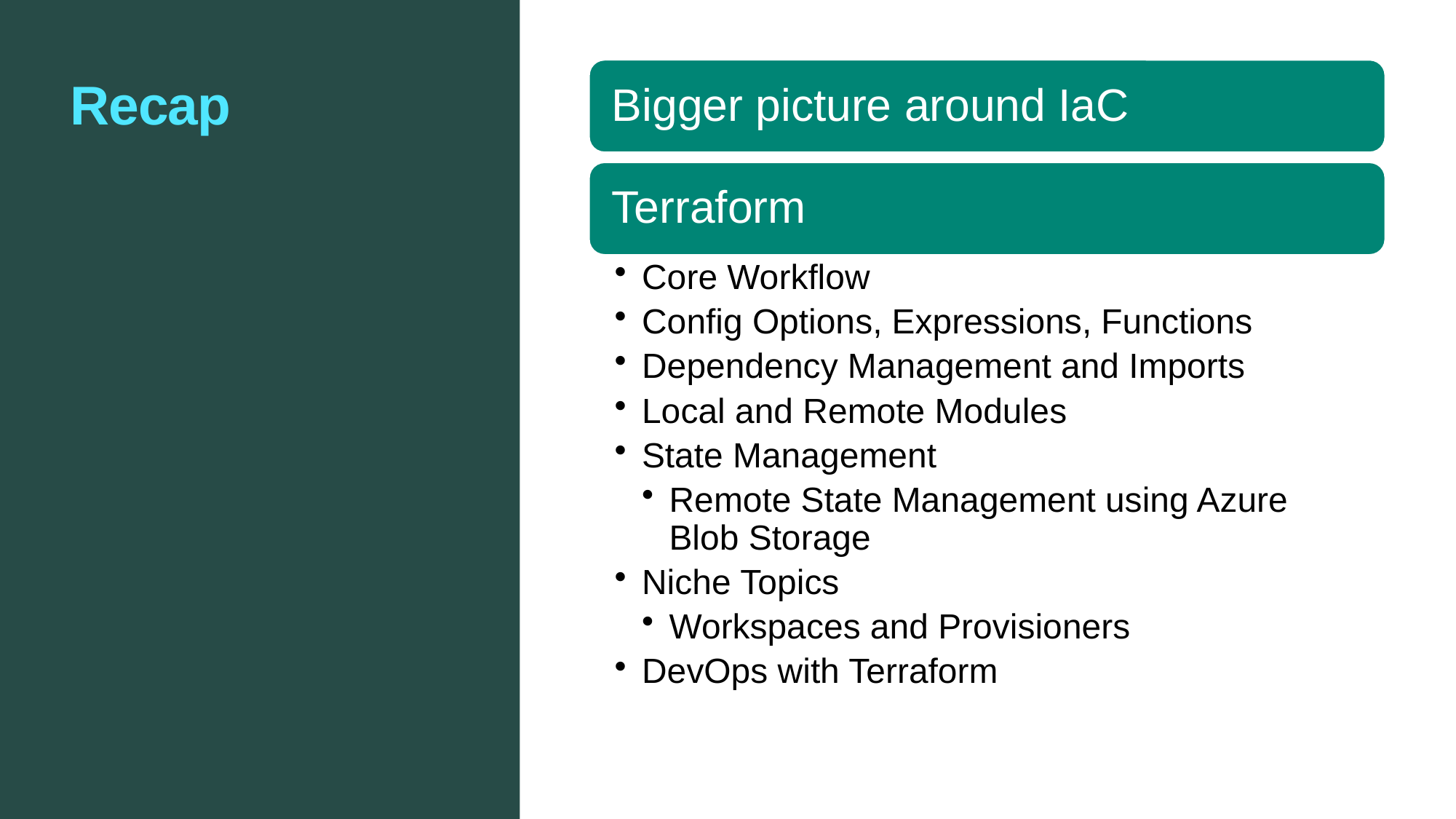

Bigger picture around IaC
Terraform
Core Workflow
Config Options, Expressions, Functions
Dependency Management and Imports
Local and Remote Modules
State Management
Remote State Management using Azure Blob Storage
Niche Topics
Workspaces and Provisioners
DevOps with Terraform
# Recap